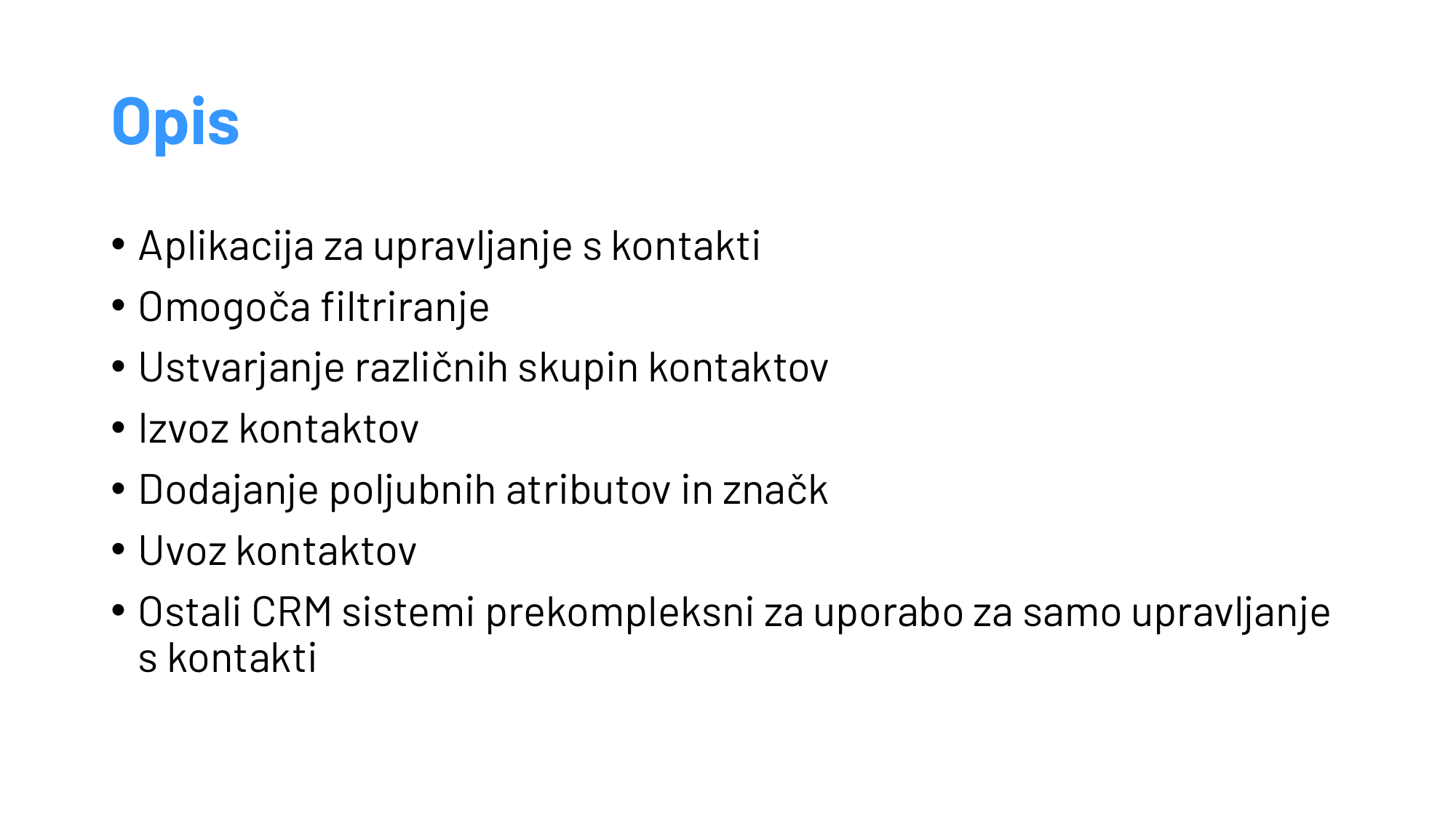

# Opis
Aplikacija za upravljanje s kontakti
Omogoča filtriranje
Ustvarjanje različnih skupin kontaktov
Izvoz kontaktov
Dodajanje poljubnih atributov in značk
Uvoz kontaktov
Ostali CRM sistemi prekompleksni za uporabo za samo upravljanje s kontakti